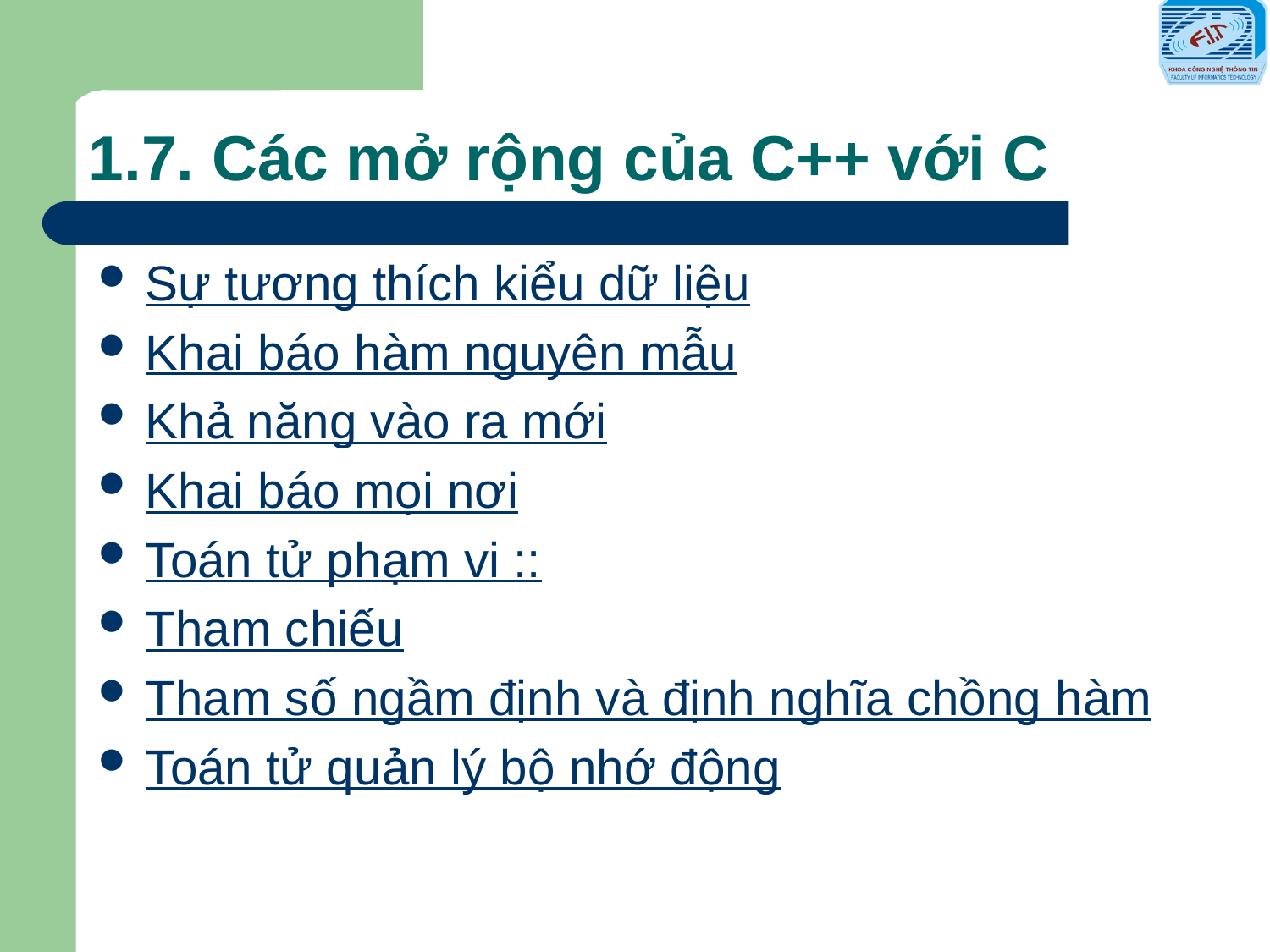

# 1.7. Các mở rộng của C++ với C
Sự tương thích kiểu dữ liệu
Khai báo hàm nguyên mẫu
Khả năng vào ra mới
Khai báo mọi nơi
Toán tử phạm vi ::
Tham chiếu
Tham số ngầm định và định nghĩa chồng hàm
Toán tử quản lý bộ nhớ động